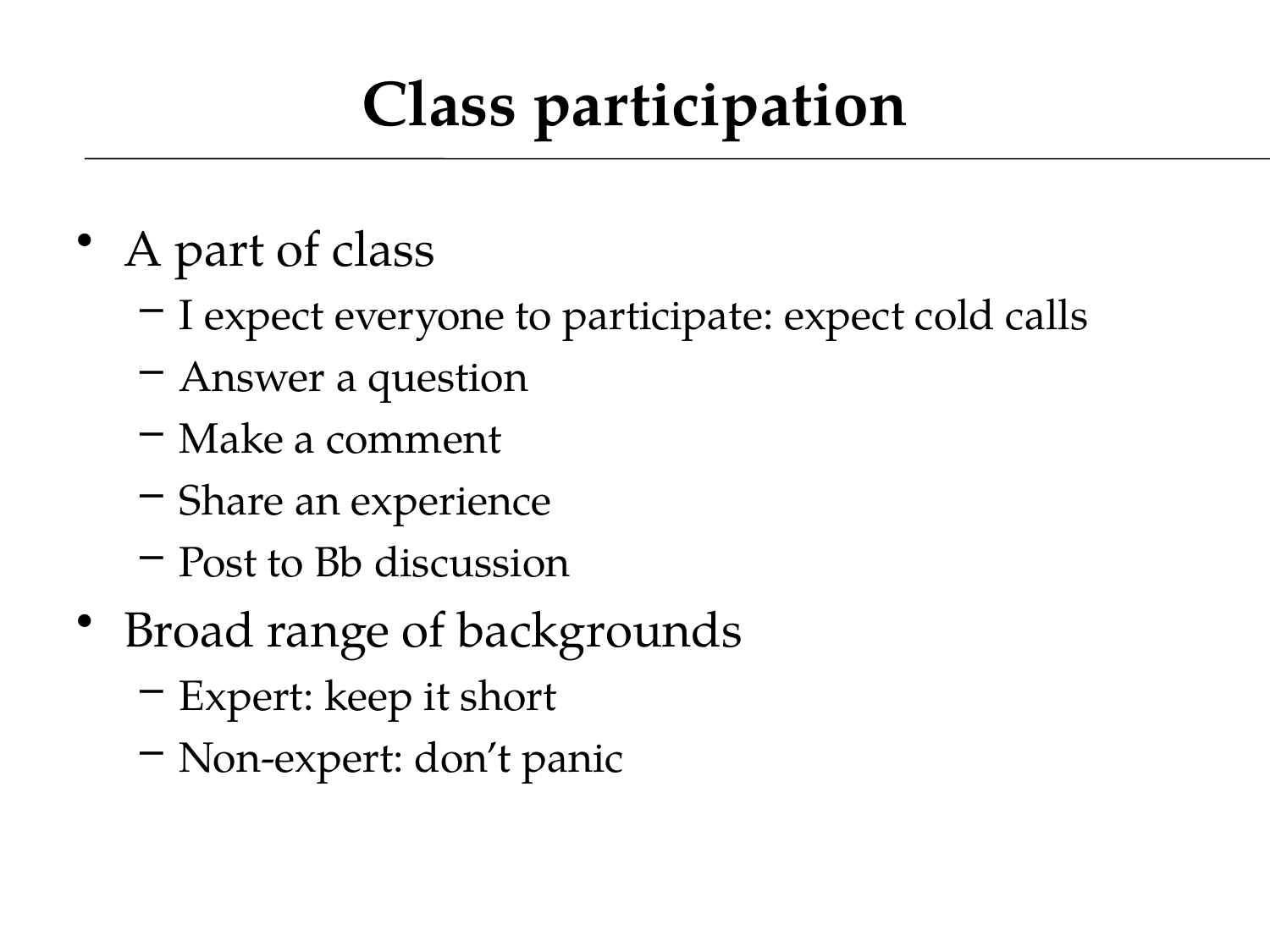

# Class participation
A part of class
I expect everyone to participate: expect cold calls
Answer a question
Make a comment
Share an experience
Post to Bb discussion
Broad range of backgrounds
Expert: keep it short
Non-expert: don’t panic